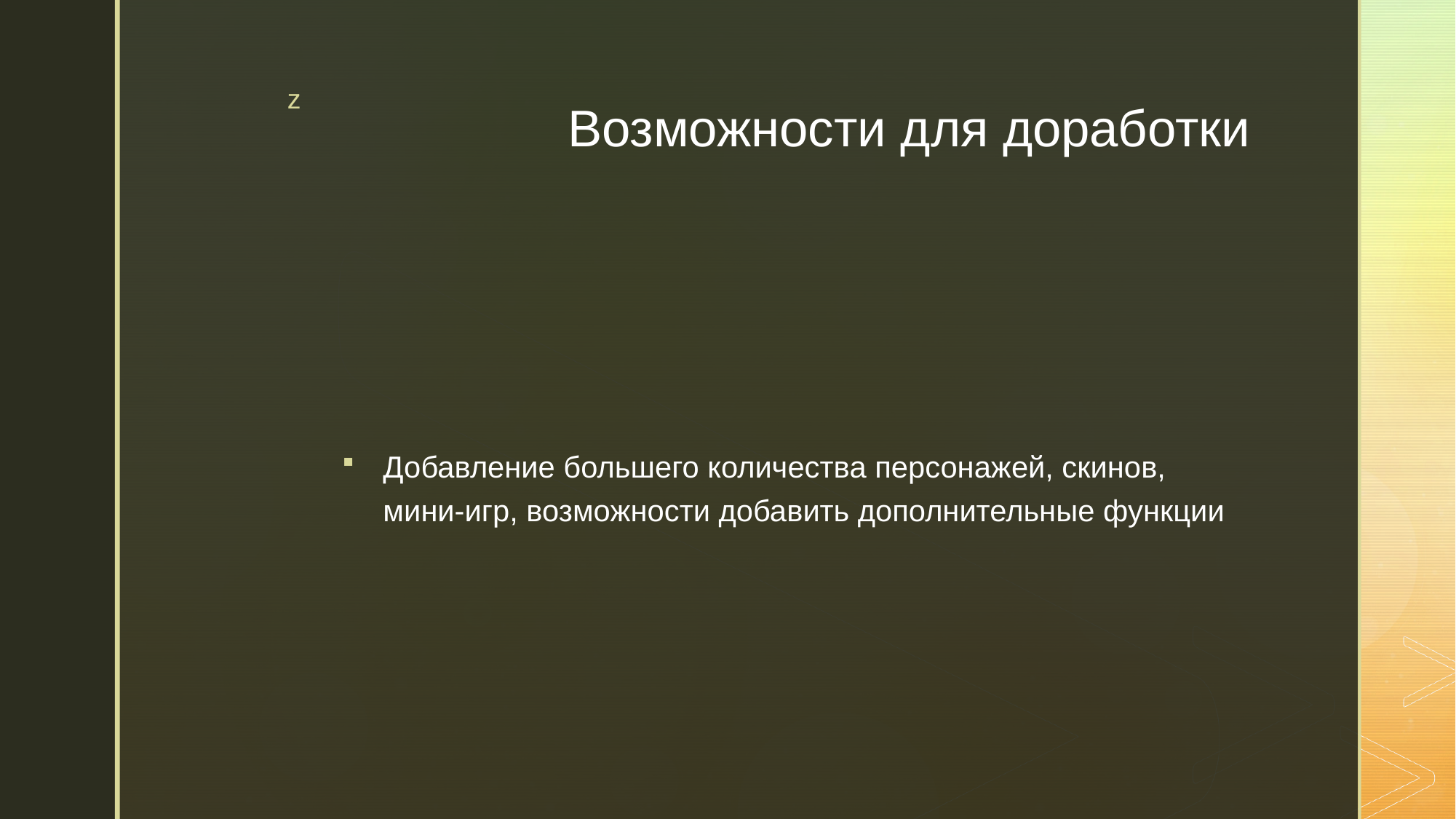

# Возможности для доработки
Добавление большего количества персонажей, скинов, мини-игр, возможности добавить дополнительные функции